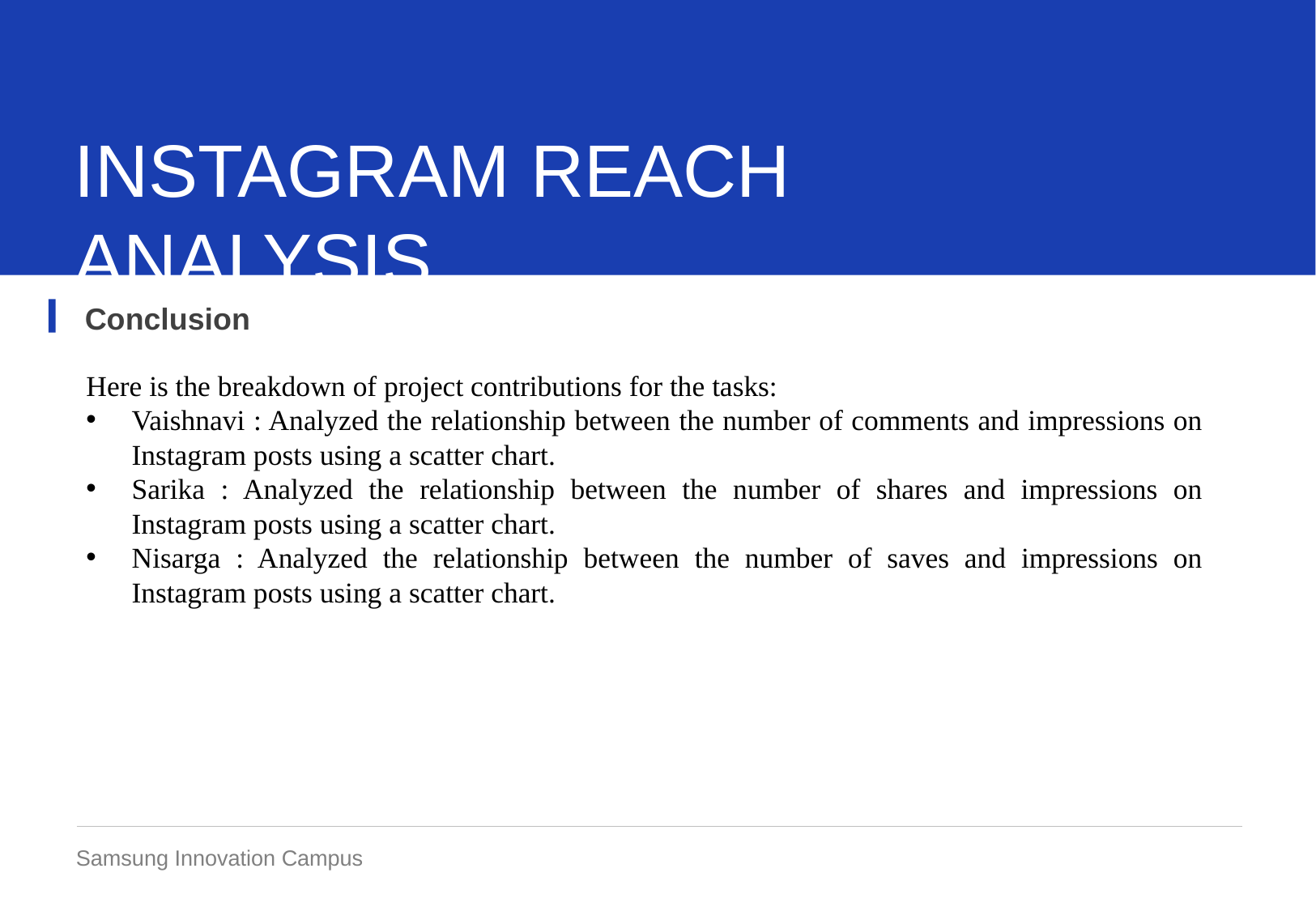

INSTAGRAM REACH ANALYSIS

Conclusion
Here is the breakdown of project contributions for the tasks:
Vaishnavi : Analyzed the relationship between the number of comments and impressions on Instagram posts using a scatter chart.
Sarika : Analyzed the relationship between the number of shares and impressions on Instagram posts using a scatter chart.
Nisarga : Analyzed the relationship between the number of saves and impressions on Instagram posts using a scatter chart.